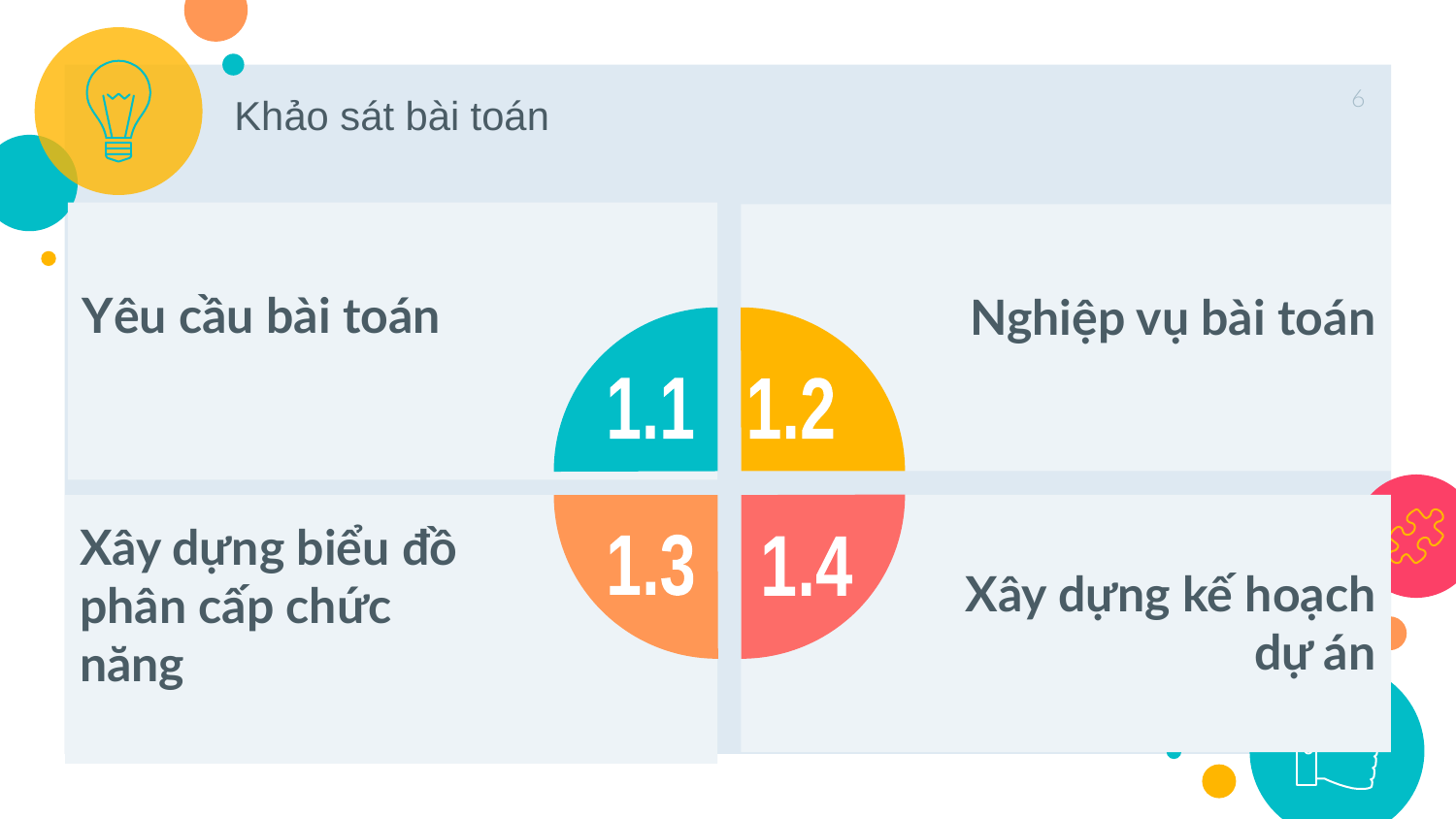

6
Khảo sát bài toán

Yêu cầu bài toán

Nghiệp vụ bài toán

1.2
1.1
Xây dựng biểu đồ phân cấp chức năng

Xây dựng kế hoạch dự án

1.3
1.4